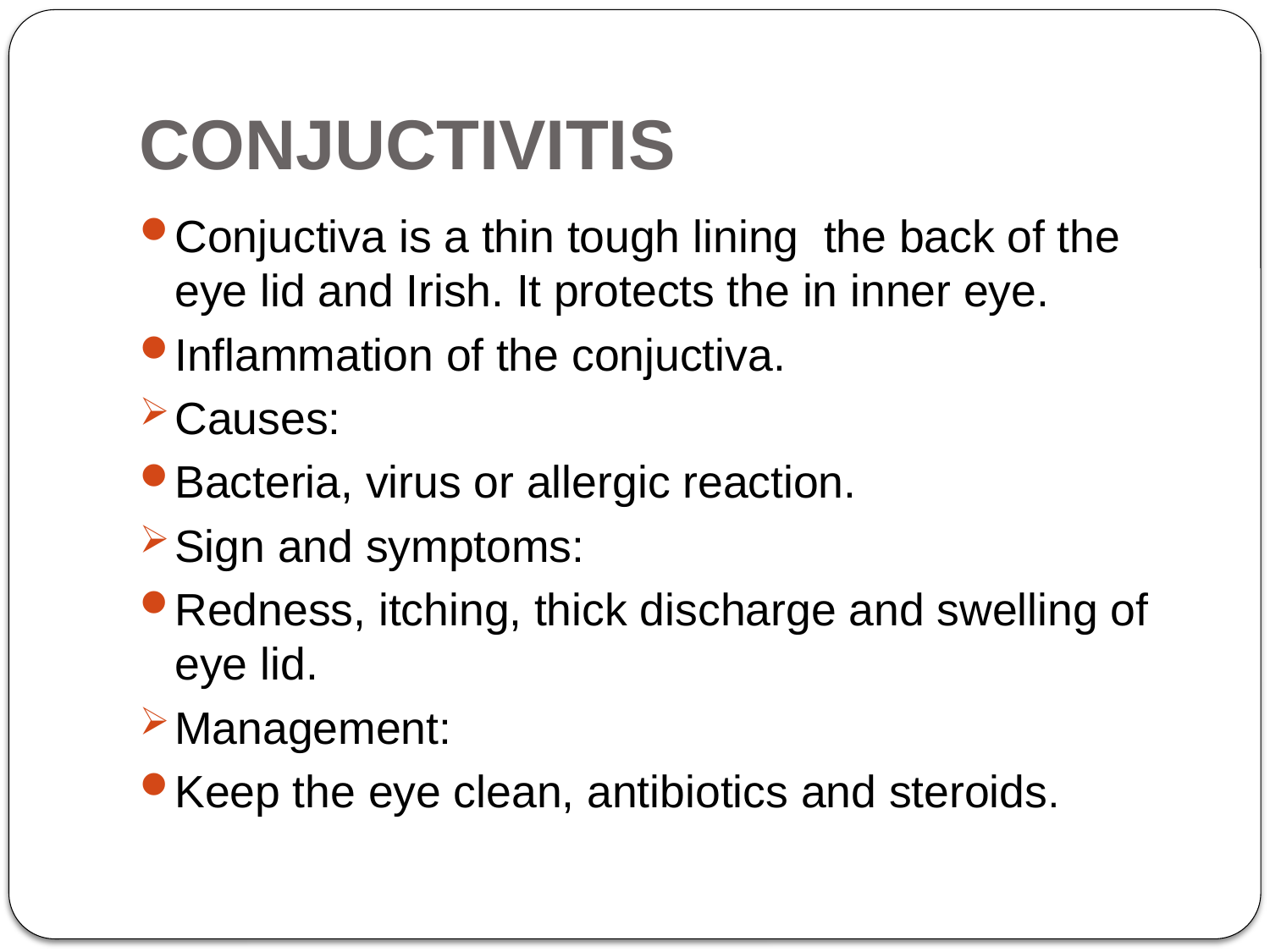

# CONJUCTIVITIS
Conjuctiva is a thin tough lining  the back of the eye lid and Irish. It protects the in inner eye.
Inflammation of the conjuctiva.
Causes:
Bacteria, virus or allergic reaction.
Sign and symptoms:
Redness, itching, thick discharge and swelling of eye lid.
Management:
Keep the eye clean, antibiotics and steroids.